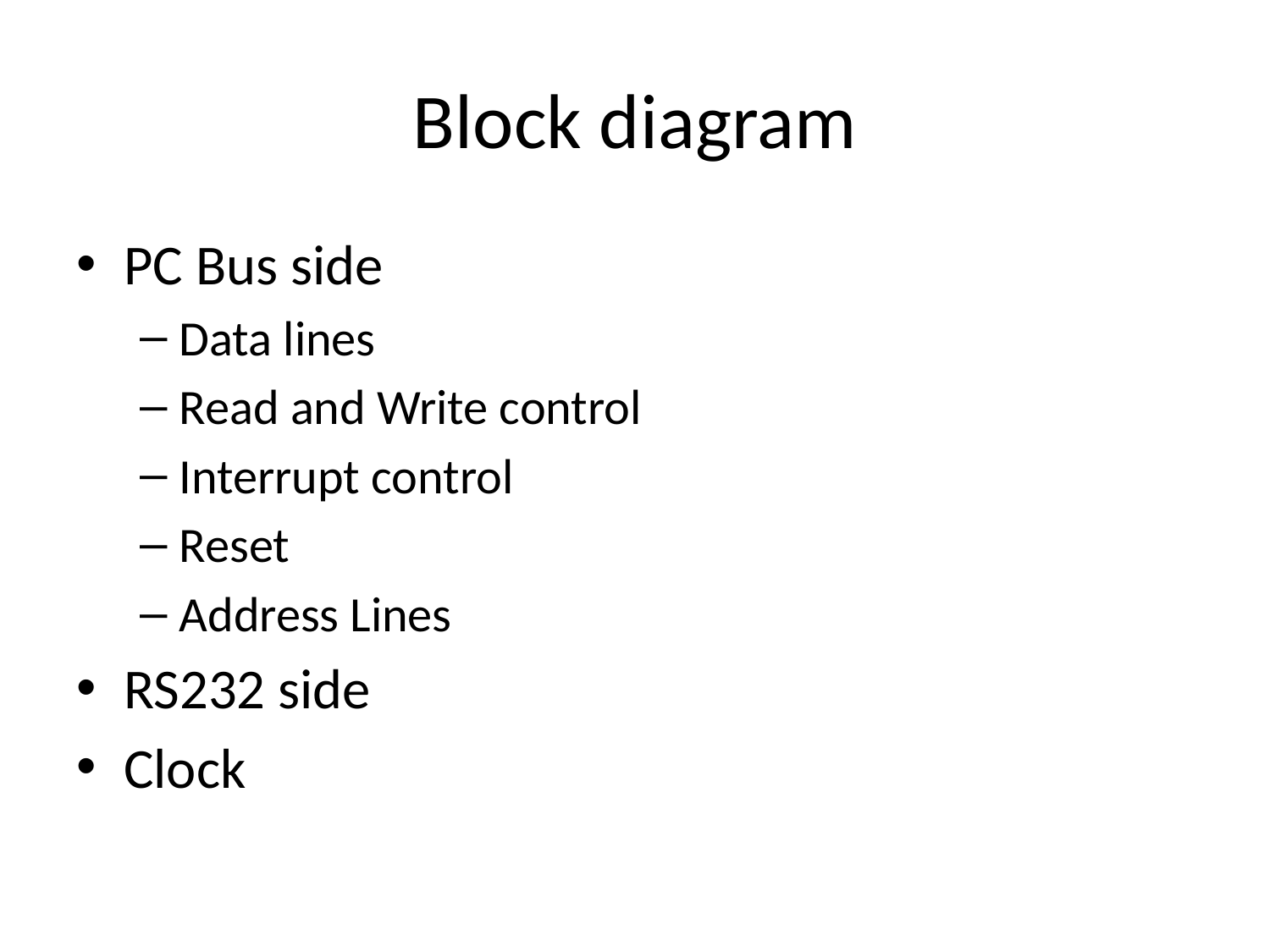

# Block diagram
PC Bus side
Data lines
Read and Write control
Interrupt control
Reset
Address Lines
RS232 side
Clock